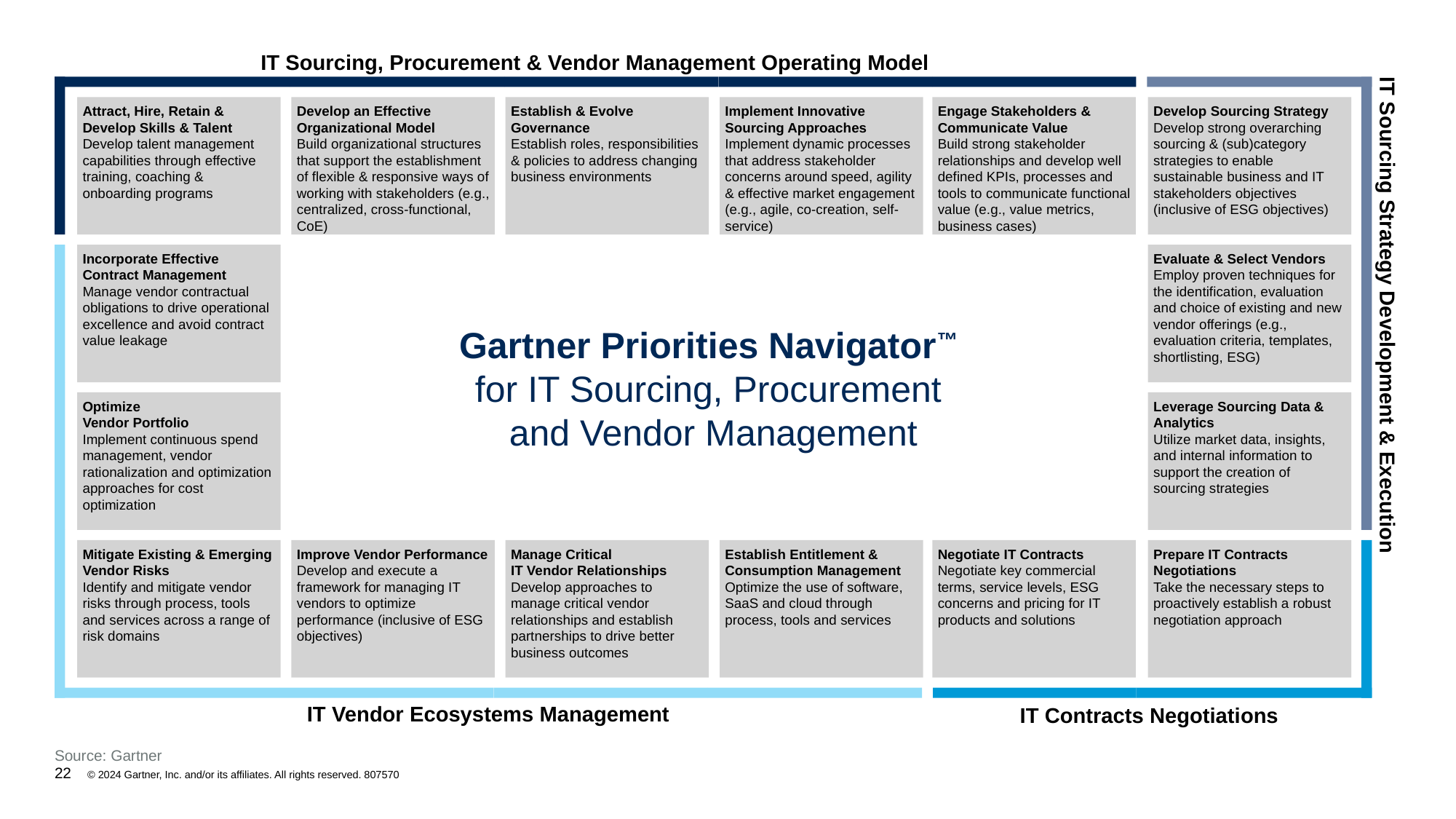

IT Sourcing, Procurement & Vendor Management Operating Model

Attract, Hire, Retain & Develop Skills & Talent
Develop talent management capabilities through effective training, coaching & onboarding programs
Develop an Effective Organizational Model
Build organizational structures that support the establishment of flexible & responsive ways of working with stakeholders (e.g., centralized, cross-functional, CoE)
Establish & Evolve Governance
Establish roles, responsibilities & policies to address changing business environments
Implement Innovative Sourcing Approaches
Implement dynamic processes that address stakeholder concerns around speed, agility & effective market engagement (e.g., agile, co-creation, self-service)
Engage Stakeholders & Communicate Value
Build strong stakeholder relationships and develop well defined KPIs, processes and tools to communicate functional value (e.g., value metrics, business cases)
Develop Sourcing Strategy
Develop strong overarching sourcing & (sub)category strategies to enable sustainable business and IT stakeholders objectives (inclusive of ESG objectives)

Incorporate Effective Contract Management
Manage vendor contractual obligations to drive operational excellence and avoid contract value leakage
Evaluate & Select Vendors
Employ proven techniques for the identification, evaluation and choice of existing and new vendor offerings (e.g., evaluation criteria, templates, shortlisting, ESG)
IT Sourcing Strategy Development & Execution

Gartner Priorities Navigator™
for IT Sourcing, Procurement
and Vendor Management
Optimize
Vendor Portfolio
Implement continuous spend management, vendor rationalization and optimization approaches for cost optimization
Leverage Sourcing Data & Analytics
Utilize market data, insights, and internal information to support the creation of sourcing strategies

Mitigate Existing & Emerging Vendor Risks
Identify and mitigate vendor risks through process, tools and services across a range of risk domains
Improve Vendor Performance
Develop and execute a framework for managing IT vendors to optimize performance (inclusive of ESG objectives)
Manage Critical
IT Vendor Relationships
Develop approaches to manage critical vendor relationships and establish partnerships to drive better business outcomes
Establish Entitlement & Consumption Management
Optimize the use of software, SaaS and cloud through process, tools and services
Negotiate IT Contracts
Negotiate key commercial terms, service levels, ESG concerns and pricing for IT products and solutions
Prepare IT Contracts Negotiations
Take the necessary steps to proactively establish a robust negotiation approach

IT Vendor Ecosystems Management
IT Contracts Negotiations
Source: Gartner